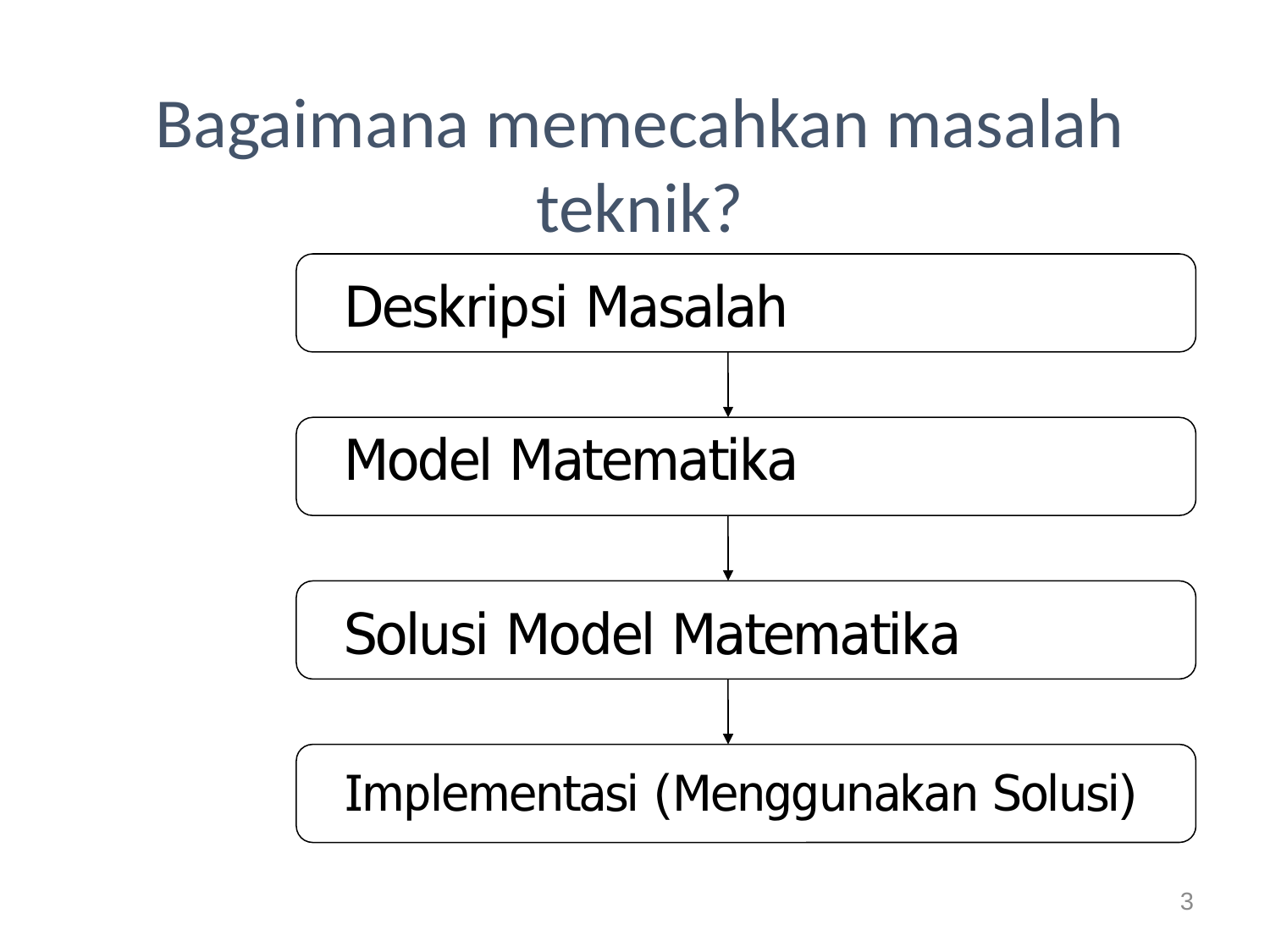

Bagaimana memecahkan masalah teknik?

Deskripsi Masalah

Model Matematika

Solusi Model Matematika

Implementasi (Menggunakan Solusi)
3